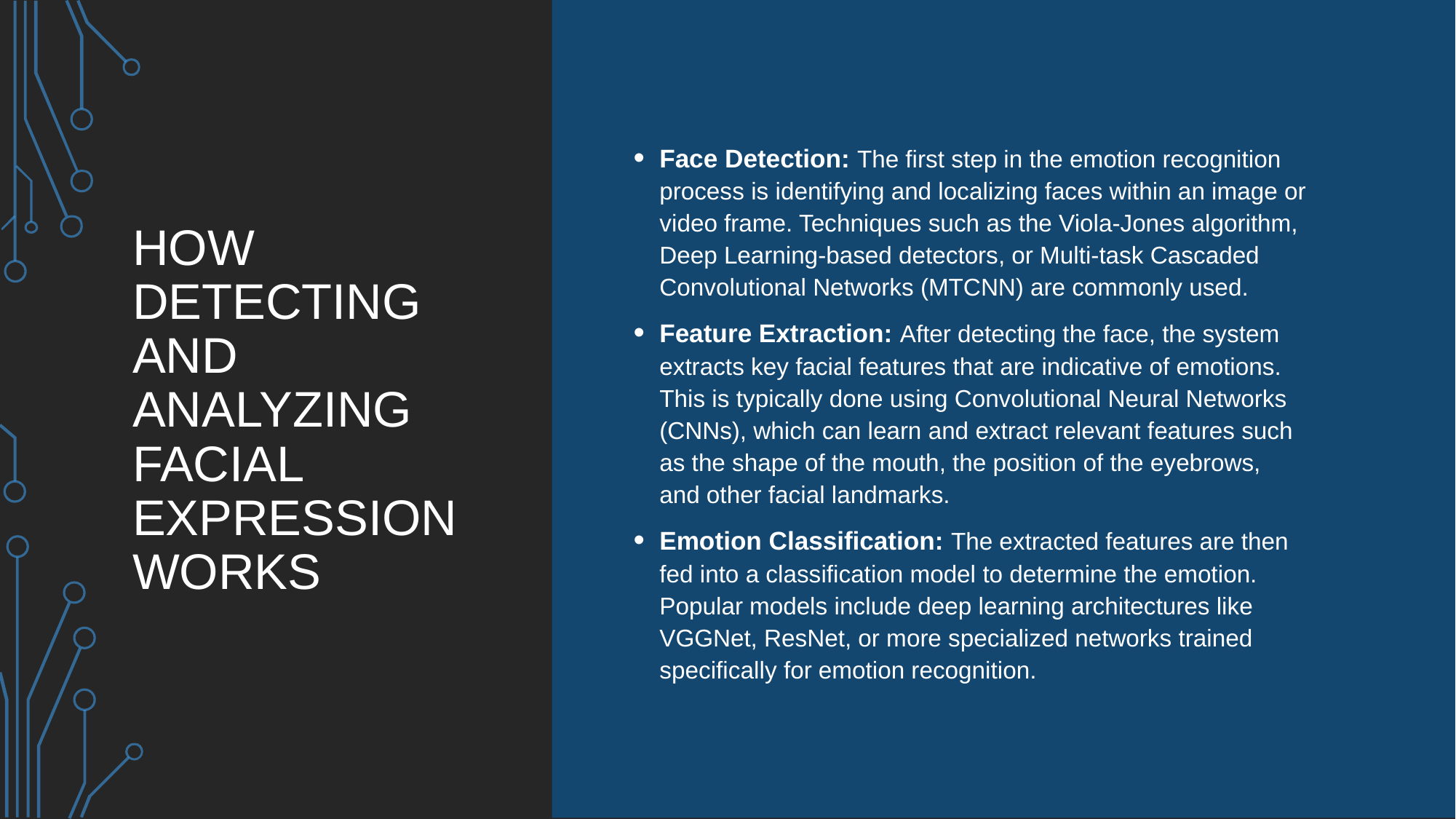

# How Detecting and Analyzing facial expression works
Face Detection: The first step in the emotion recognition process is identifying and localizing faces within an image or video frame. Techniques such as the Viola-Jones algorithm, Deep Learning-based detectors, or Multi-task Cascaded Convolutional Networks (MTCNN) are commonly used.
Feature Extraction: After detecting the face, the system extracts key facial features that are indicative of emotions. This is typically done using Convolutional Neural Networks (CNNs), which can learn and extract relevant features such as the shape of the mouth, the position of the eyebrows, and other facial landmarks.
Emotion Classification: The extracted features are then fed into a classification model to determine the emotion. Popular models include deep learning architectures like VGGNet, ResNet, or more specialized networks trained specifically for emotion recognition.